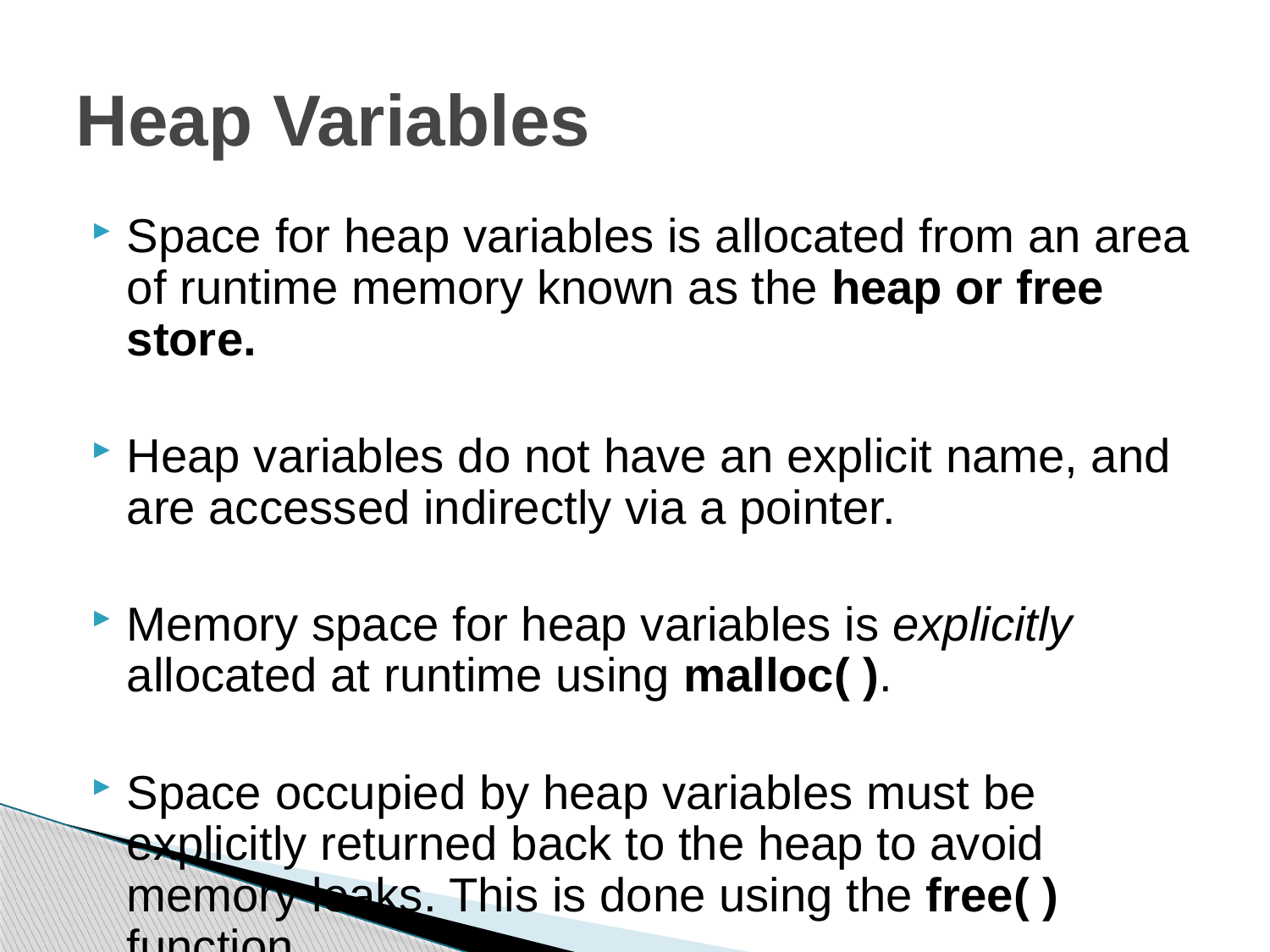

# Heap Variables
Space for heap variables is allocated from an area of runtime memory known as the heap or free store.

Heap variables do not have an explicit name, and are accessed indirectly via a pointer.

Memory space for heap variables is explicitly allocated at runtime using malloc( ).

Space occupied by heap variables must be explicitly returned back to the heap to avoid memory leaks. This is done using the free( ) function.